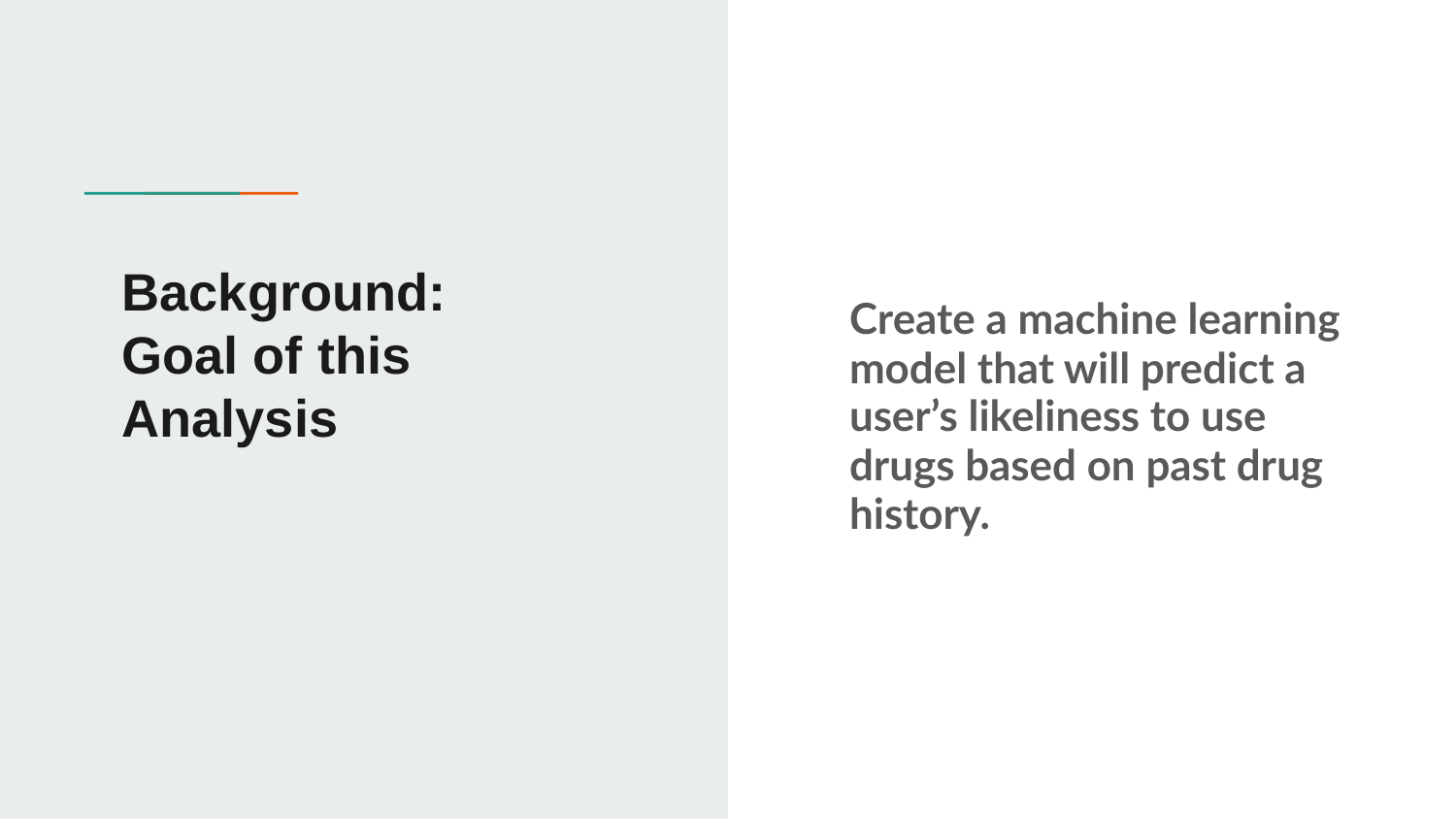

# Background:
Goal of this Analysis
Create a machine learning model that will predict a user’s likeliness to use drugs based on past drug history.